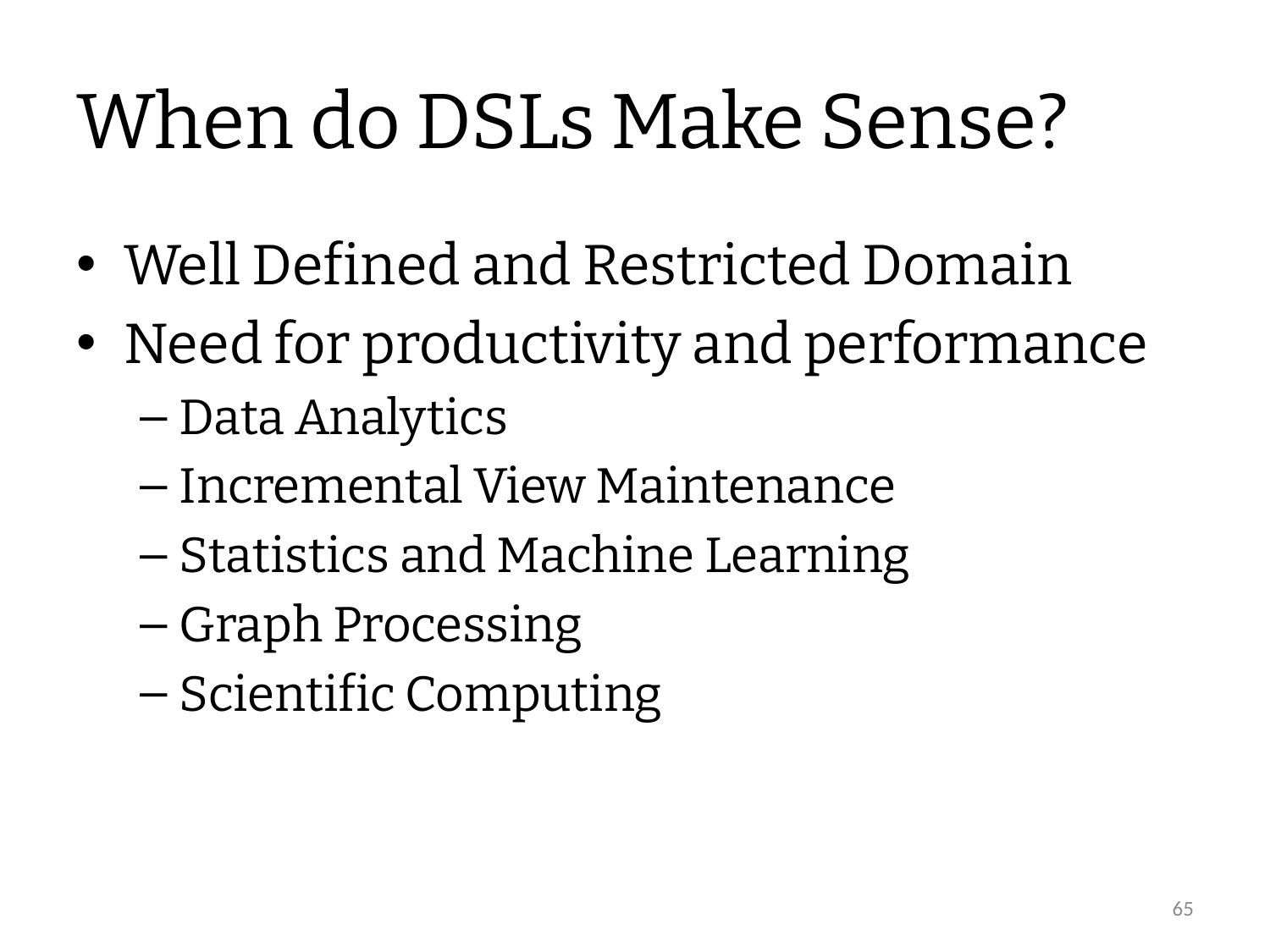

# When do DSLs Make Sense?
Well Defined and Restricted Domain
Need for productivity and performance
Data Analytics
Incremental View Maintenance
Statistics and Machine Learning
Graph Processing
Scientific Computing

65